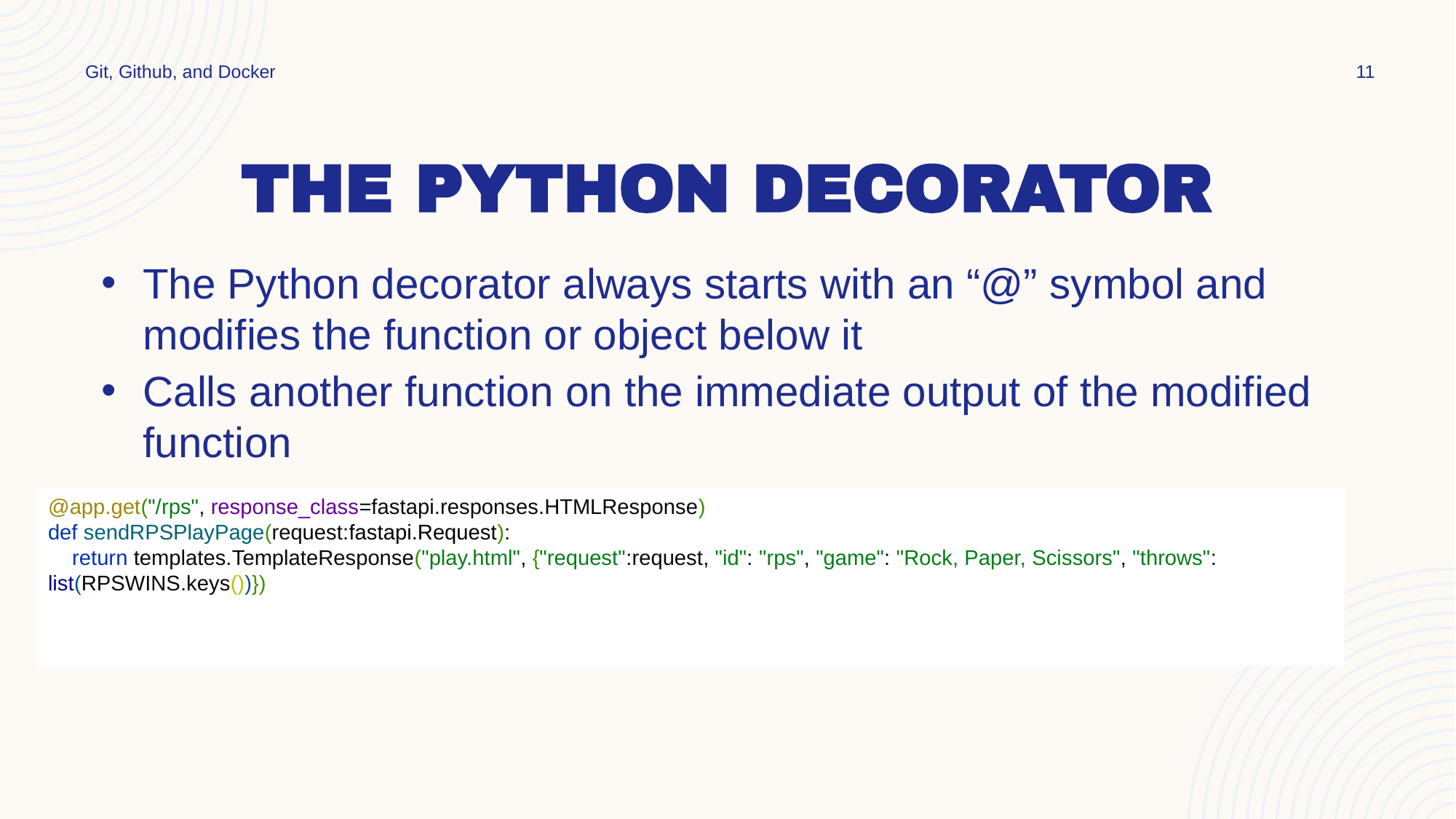

Git, Github, and Docker
11
# The Python Decorator
The Python decorator always starts with an “@” symbol and modifies the function or object below it
Calls another function on the immediate output of the modified function
@app.get("/rps", response_class=fastapi.responses.HTMLResponse)
def sendRPSPlayPage(request:fastapi.Request):
    return templates.TemplateResponse("play.html", {"request":request, "id": "rps", "game": "Rock, Paper, Scissors", "throws": list(RPSWINS.keys())})